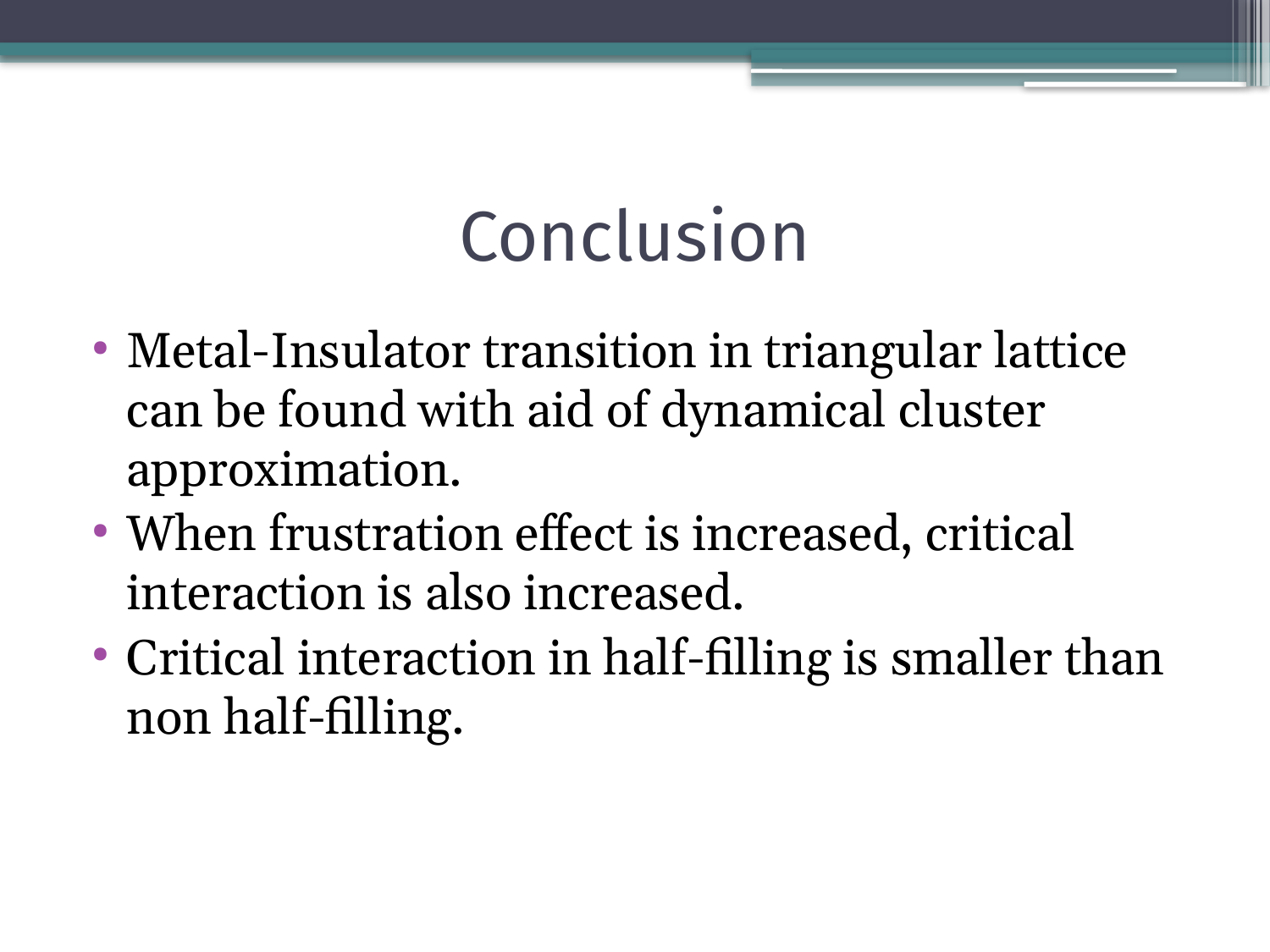

# Conclusion
Metal-Insulator transition in triangular lattice can be found with aid of dynamical cluster approximation.
When frustration effect is increased, critical interaction is also increased.
Critical interaction in half-filling is smaller than non half-filling.